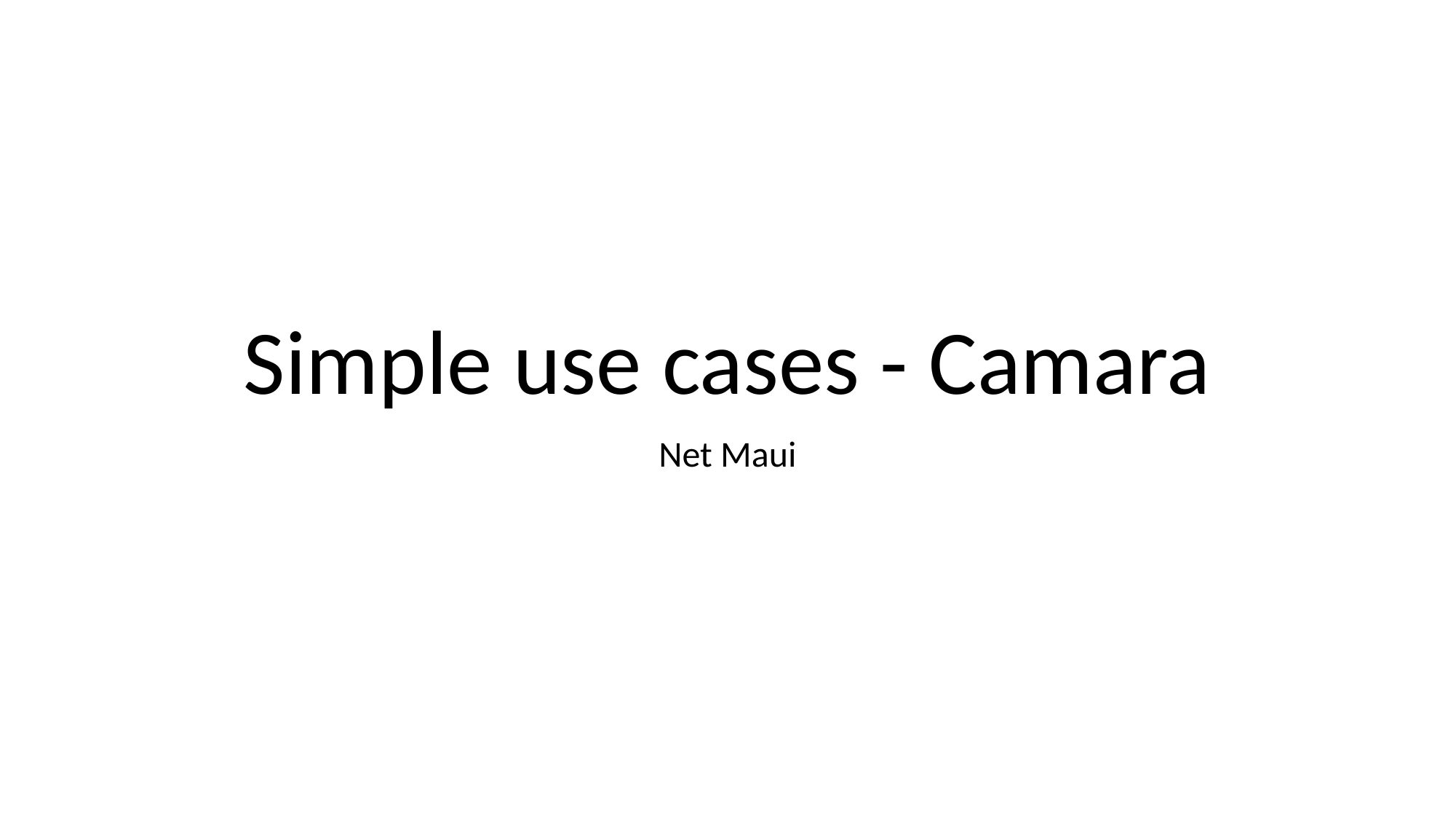

# Simple use cases - Camara
Net Maui